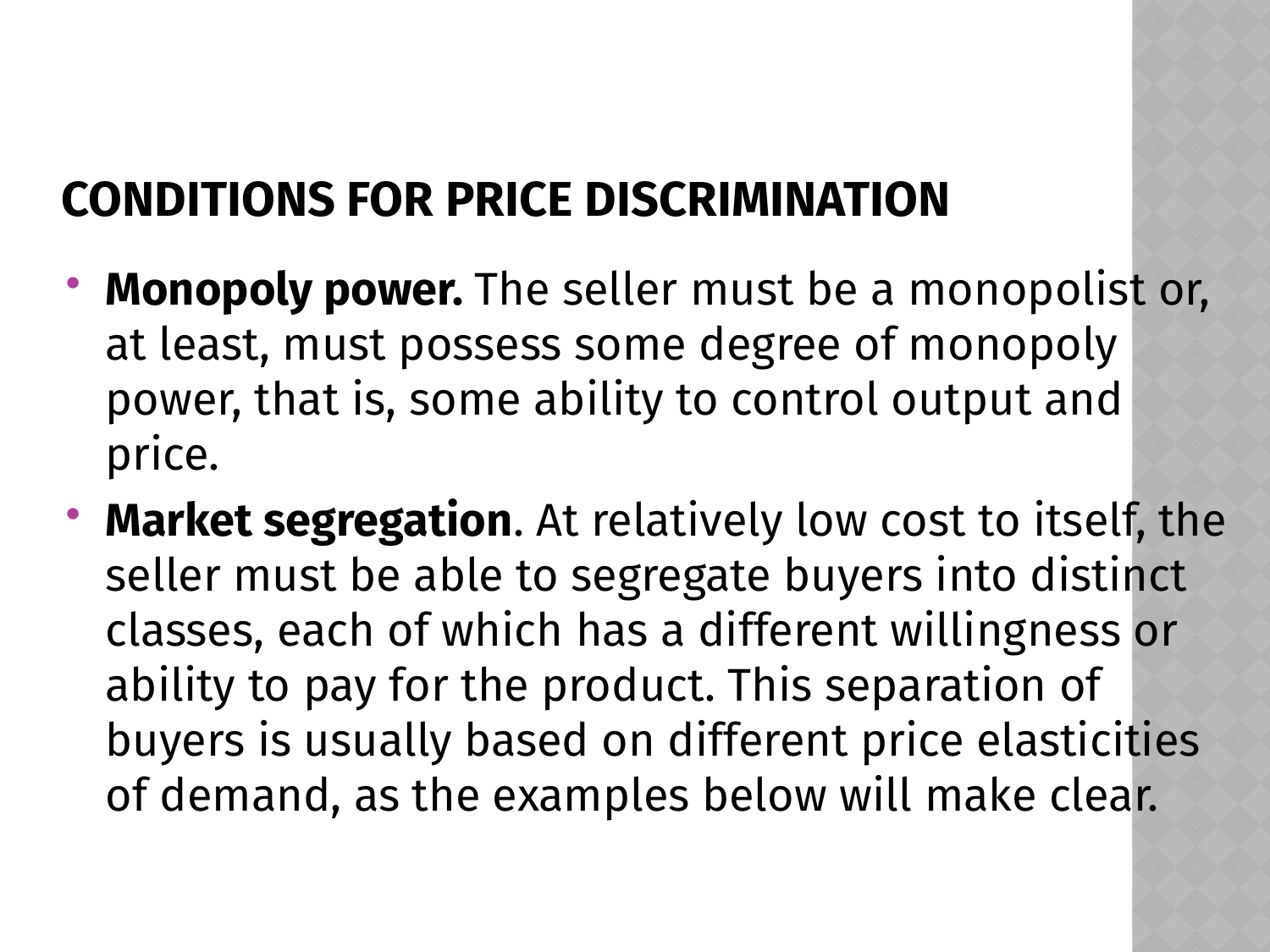

# Conditions for Price Discrimination
Monopoly power. The seller must be a monopolist or, at least, must possess some degree of monopoly power, that is, some ability to control output and price.
Market segregation. At relatively low cost to itself, the seller must be able to segregate buyers into distinct classes, each of which has a different willingness or ability to pay for the product. This separation of buyers is usually based on different price elasticities of demand, as the examples below will make clear.